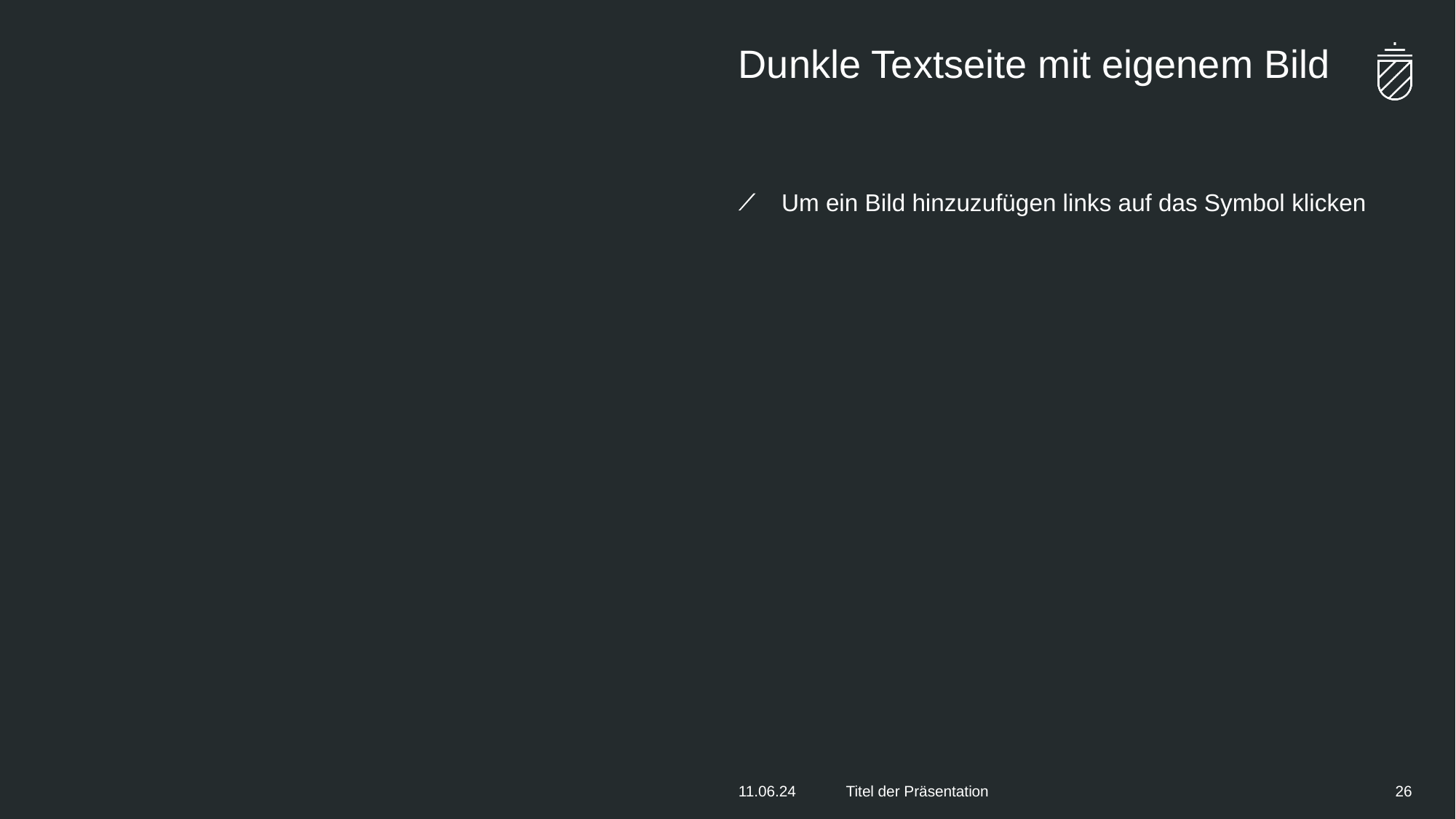

# Dunkle Textseite mit eigenem Bild
Um ein Bild hinzuzufügen links auf das Symbol klicken
11.06.24
Titel der Präsentation
26